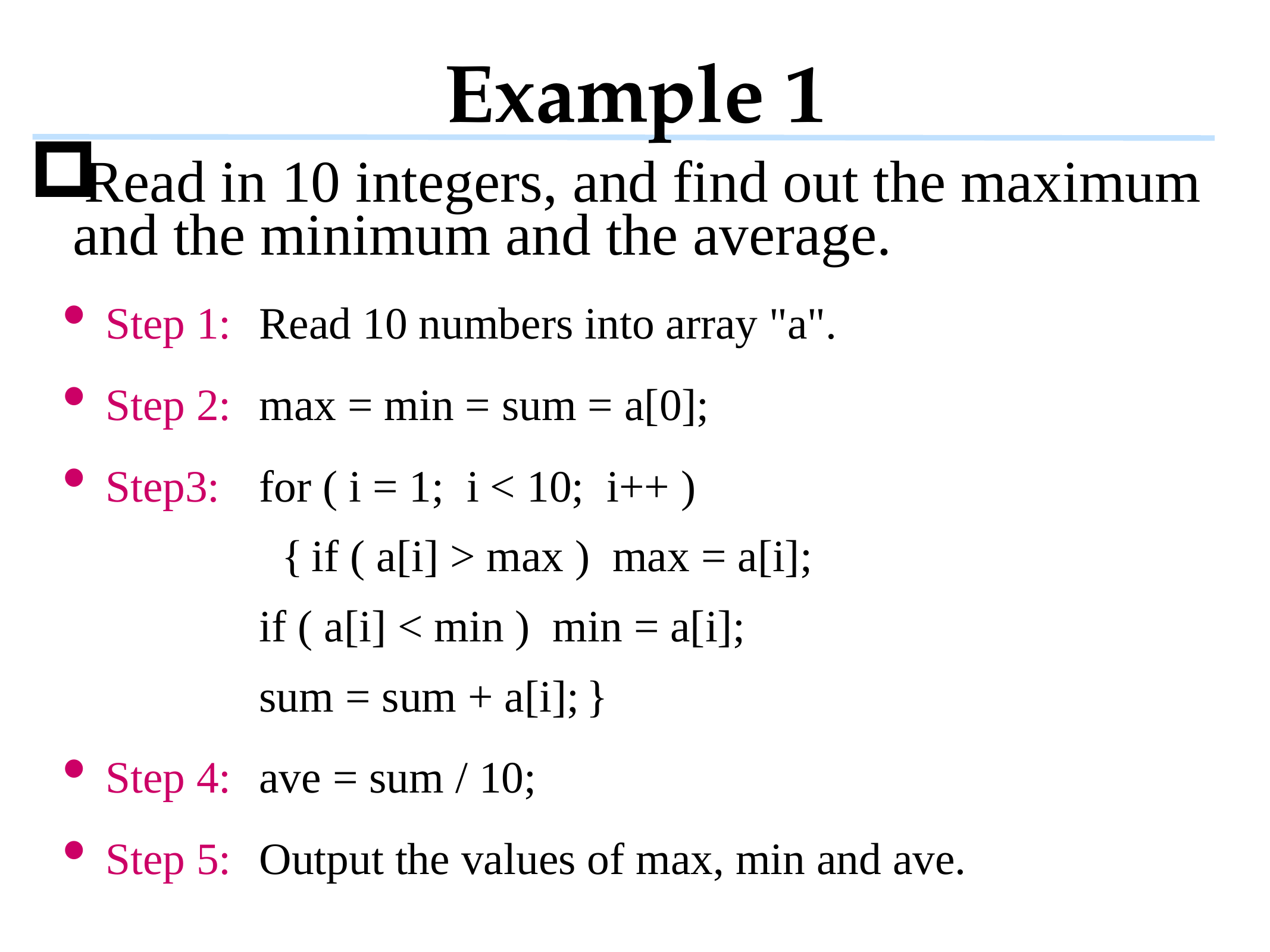

# Example 1
Read in 10 integers, and find out the maximum and the minimum and the average.
Step 1: 	Read 10 numbers into array "a".
Step 2: 	max = min = sum = a[0];
Step3: 	for ( i = 1;  i < 10;  i++ )
		  {	if ( a[i] > max )  max = a[i];
 			if ( a[i] < min )  min = a[i];
 			sum = sum + a[i];	}
Step 4: 	ave = sum / 10;
Step 5: 	Output the values of max, min and ave.